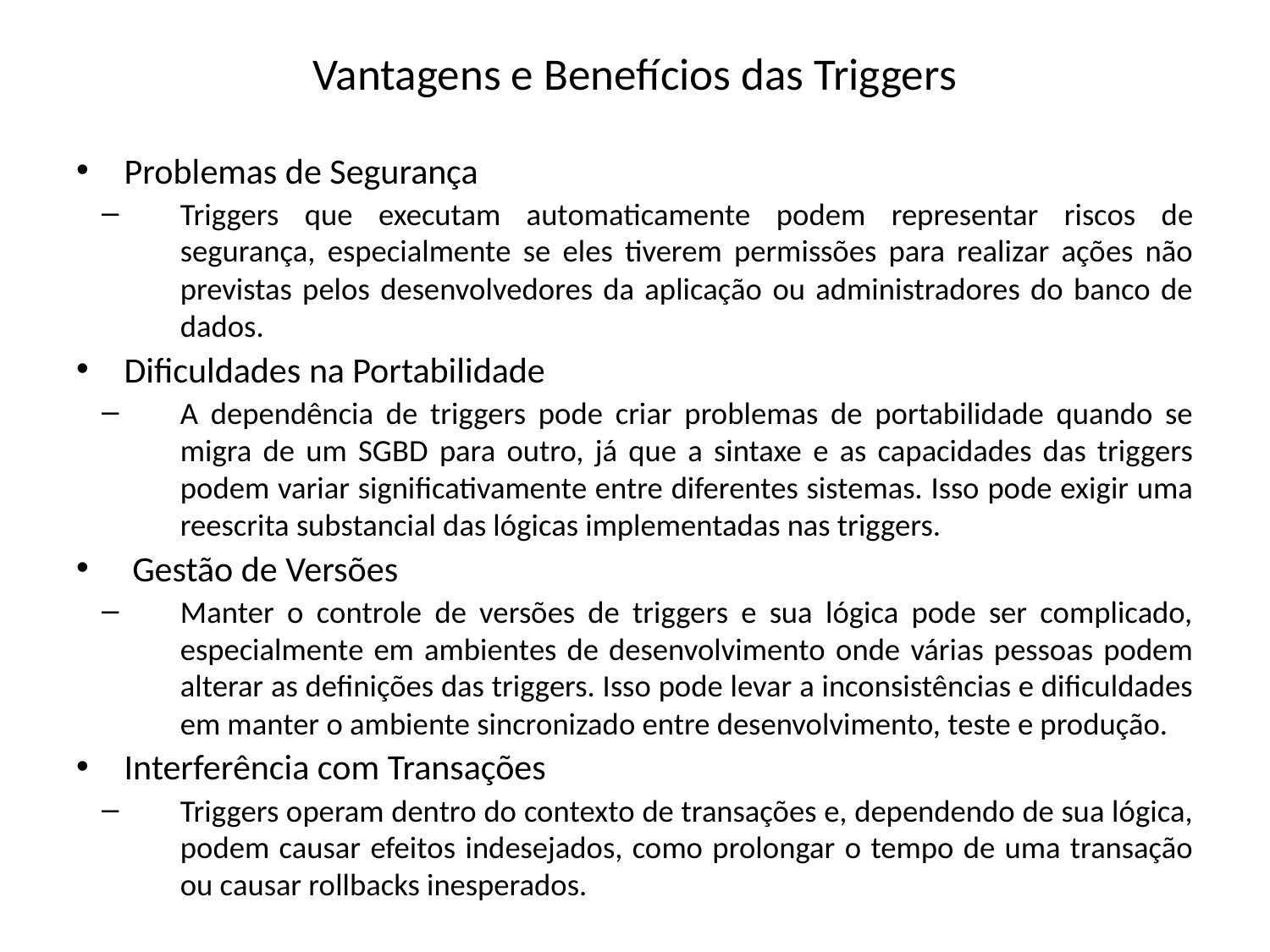

# Vantagens e Benefícios das Triggers
Problemas de Segurança
Triggers que executam automaticamente podem representar riscos de segurança, especialmente se eles tiverem permissões para realizar ações não previstas pelos desenvolvedores da aplicação ou administradores do banco de dados.
Dificuldades na Portabilidade
A dependência de triggers pode criar problemas de portabilidade quando se migra de um SGBD para outro, já que a sintaxe e as capacidades das triggers podem variar significativamente entre diferentes sistemas. Isso pode exigir uma reescrita substancial das lógicas implementadas nas triggers.
 Gestão de Versões
Manter o controle de versões de triggers e sua lógica pode ser complicado, especialmente em ambientes de desenvolvimento onde várias pessoas podem alterar as definições das triggers. Isso pode levar a inconsistências e dificuldades em manter o ambiente sincronizado entre desenvolvimento, teste e produção.
Interferência com Transações
Triggers operam dentro do contexto de transações e, dependendo de sua lógica, podem causar efeitos indesejados, como prolongar o tempo de uma transação ou causar rollbacks inesperados.